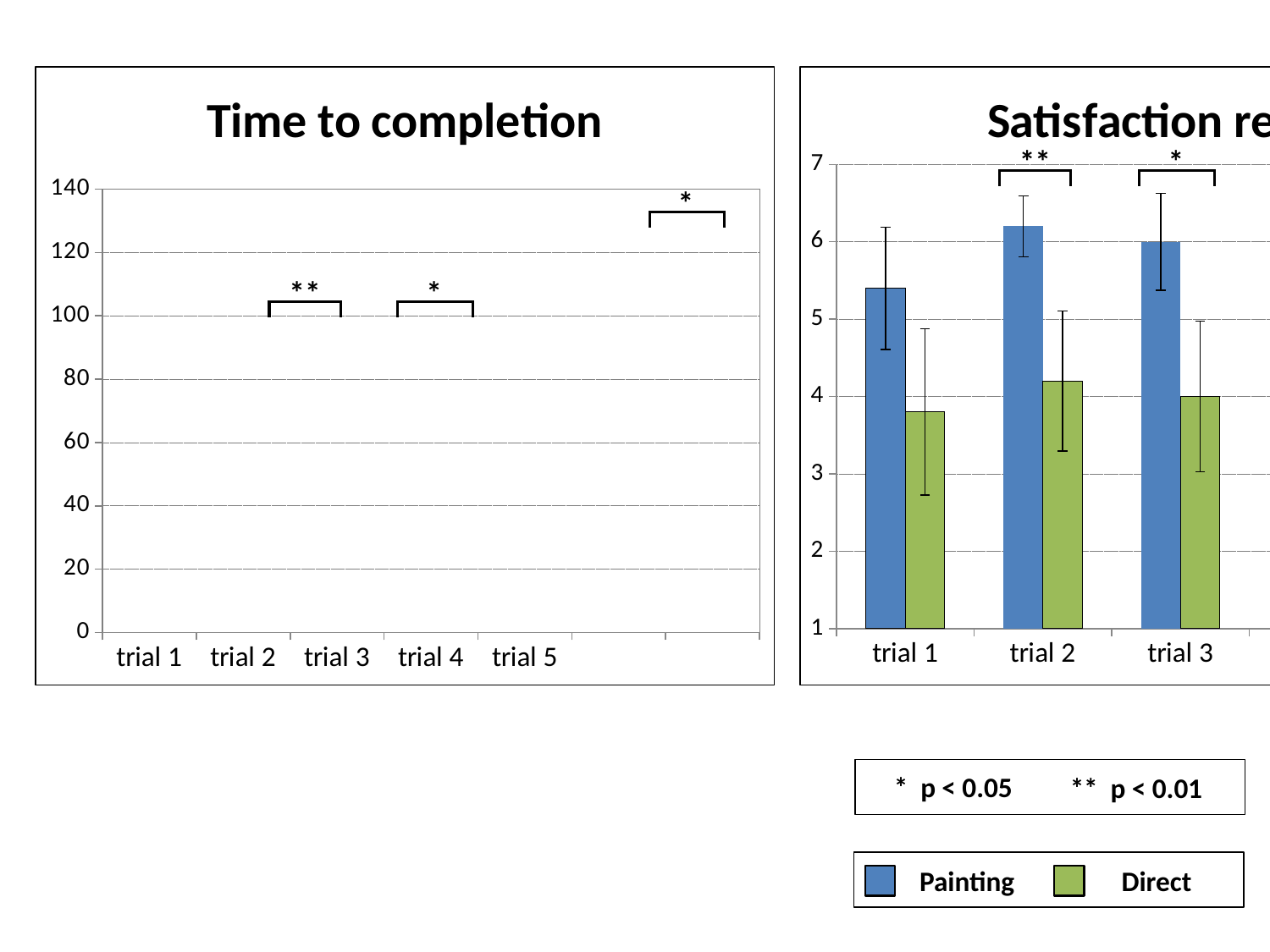

### Chart: Time to completion

| Category |  |  |
|---|---|---|
| trial 1 | 42.5 | 60.3 |
| trial 2 | 44.3 | 73.7 |
| trial 3 | 50.4 | 72.9 |
| trial 4 | 65.2 | 66.6 |
| trial 5 | 71.4 | 104.6 |

### Chart: Satisfaction result

| Category |  |  |
|---|---|---|
| trial 1 | 5.4 | 3.8 |
| trial 2 | 6.2 | 4.2 |
| trial 3 | 6.0 | 4.0 |
| trial 4 | 5.9 | 5.6 |
| trial 5 | 5.9 | 4.4 |
**
*
*
*
**
*

*  p < 0.05
**  p < 0.01

Painting
Direct